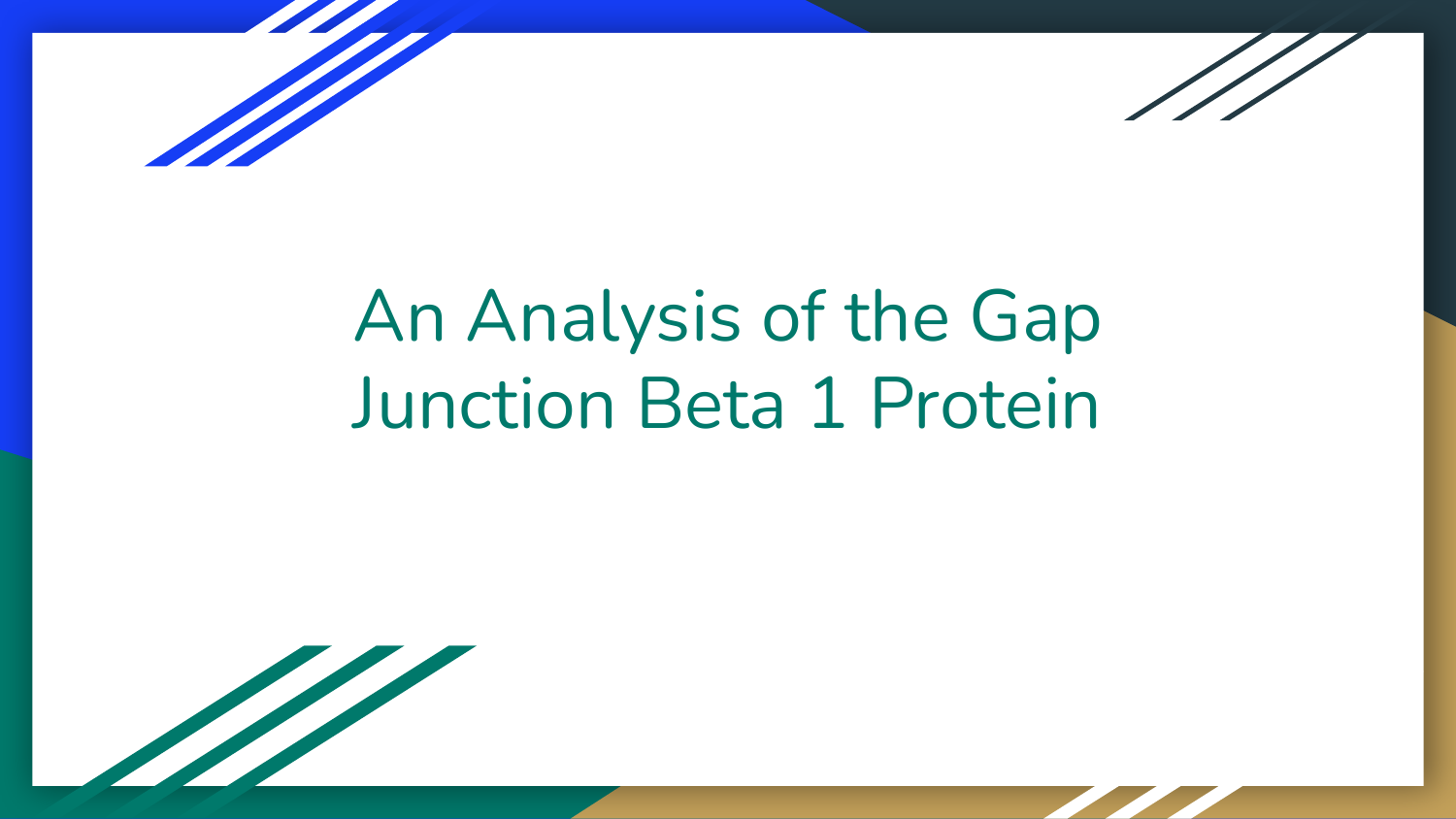

# An Analysis of the Gap Junction Beta 1 Protein